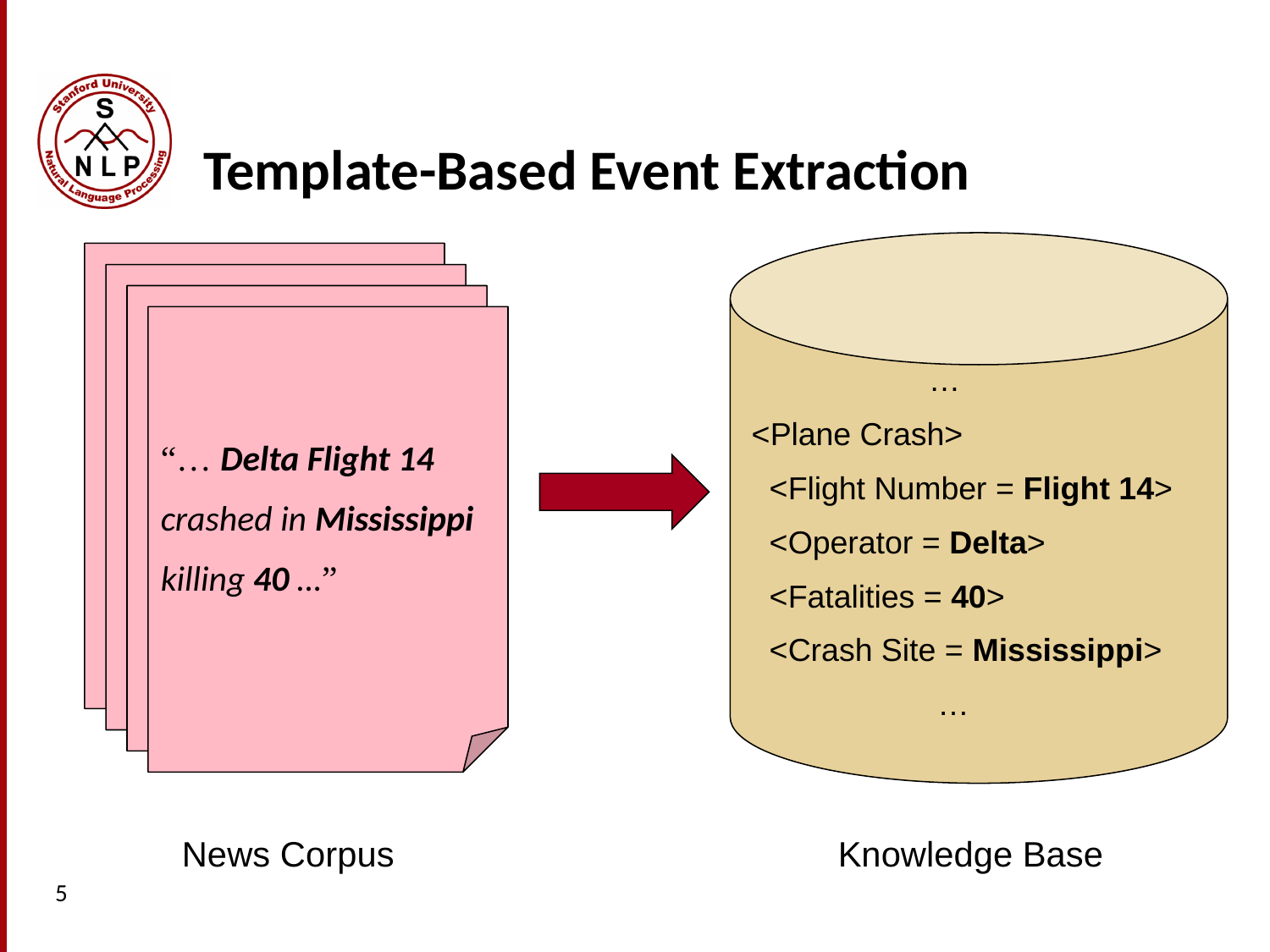

# Template-Based Event Extraction
                     …
 <Plane Crash>
   <Flight Number = Flight 14>
   <Operator = Delta>
   <Fatalities = 40>
   <Crash Site = Mississippi>
                      …

“… Delta Flight 14
crashed in Mississippi
killing 40 …”

News Corpus
Knowledge Base
5